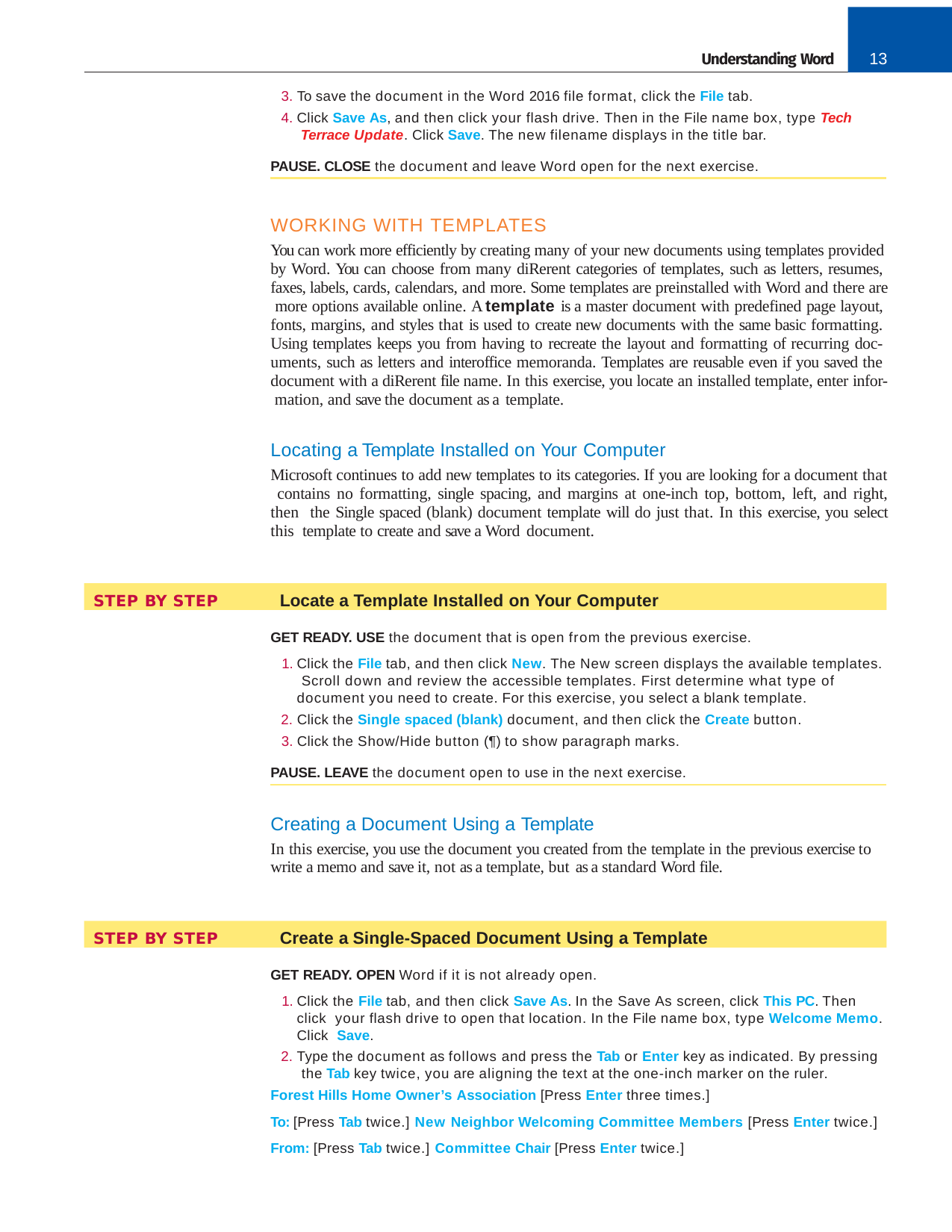

13
Understanding Word

To save the document in the Word 2016 file format, click the File tab.
Click Save As, and then click your flash drive. Then in the File name box, type Tech  Terrace Update. Click Save. The new filename displays in the title bar.

PAUSE. CLOSE the document and leave Word open for the next exercise.

WORKING WITH TEMPLATES
You can work more efficiently by creating many of your new documents using templates provided  by Word. You can choose from many diRerent categories of templates, such as letters, resumes,  faxes, labels, cards, calendars, and more. Some templates are preinstalled with Word and there are  more options available online. A template is a master document with predefined page layout,  fonts, margins, and styles that is used to create new documents with the same basic formatting.  Using templates keeps you from having to recreate the layout and formatting of recurring doc-  uments, such as letters and interoffice memoranda. Templates are reusable even if you saved the  document with a diRerent file name. In this exercise, you locate an installed template, enter infor-  mation, and save the document as a template.

Locating a Template Installed on Your Computer
Microsoft continues to add new templates to its categories. If you are looking for a document that  contains no formatting, single spacing, and margins at one-inch top, bottom, left, and right, then  the Single spaced (blank) document template will do just that. In this exercise, you select this  template to create and save a Word document.

STEP BY STEP	Locate a Template Installed on Your Computer
GET READY. USE the document that is open from the previous exercise.
Click the File tab, and then click New. The New screen displays the available templates.  Scroll down and review the accessible templates. First determine what type of  document you need to create. For this exercise, you select a blank template.
Click the Single spaced (blank) document, and then click the Create button.
Click the Show/Hide button (¶) to show paragraph marks.

PAUSE. LEAVE the document open to use in the next exercise.

Creating a Document Using a Template
In this exercise, you use the document you created from the template in the previous exercise to  write a memo and save it, not as a template, but as a standard Word file.

STEP BY STEP	Create a Single-Spaced Document Using a Template
GET READY. OPEN Word if it is not already open.
Click the File tab, and then click Save As. In the Save As screen, click This PC. Then click  your flash drive to open that location. In the File name box, type Welcome Memo. Click  Save.
Type the document as follows and press the Tab or Enter key as indicated. By pressing  the Tab key twice, you are aligning the text at the one-inch marker on the ruler.
Forest Hills Home Owner’s Association [Press Enter three times.]
To: [Press Tab twice.] New Neighbor Welcoming Committee Members [Press Enter twice.]
From: [Press Tab twice.] Committee Chair [Press Enter twice.]